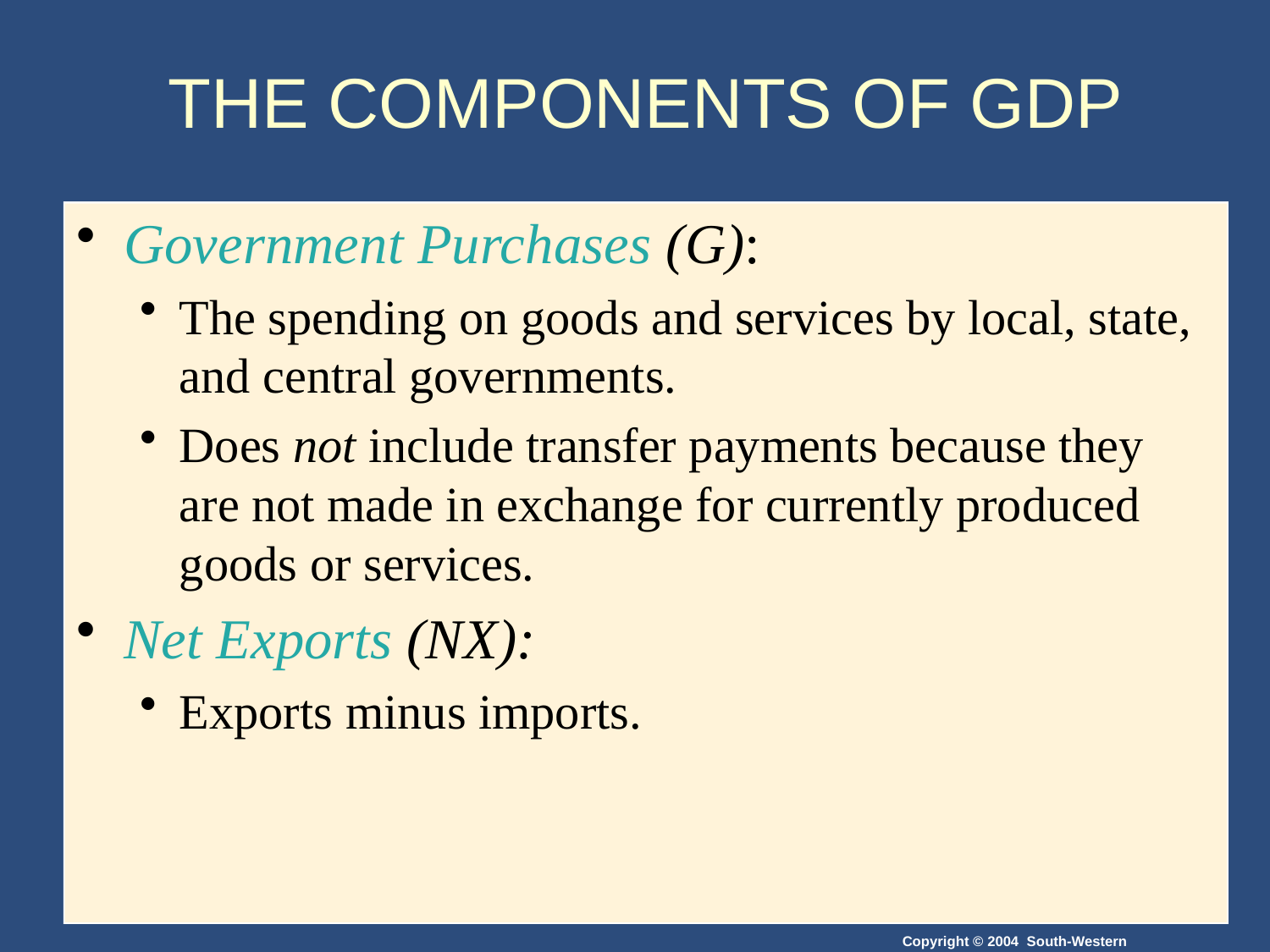

# THE COMPONENTS OF GDP
Government Purchases (G):
The spending on goods and services by local, state, and central governments.
Does not include transfer payments because they are not made in exchange for currently produced goods or services.
Net Exports (NX):
Exports minus imports.